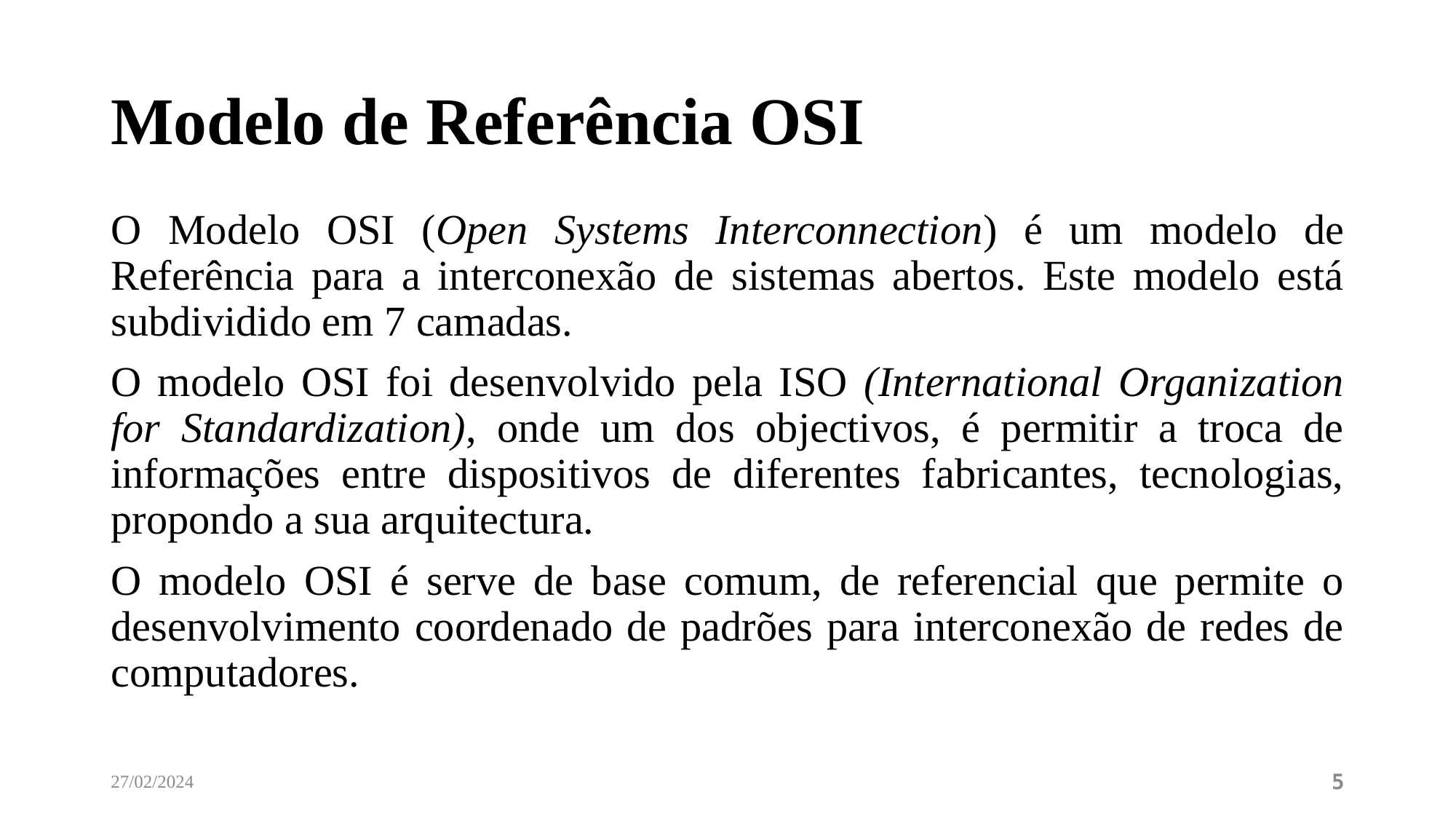

# Modelo de Referência OSI
O Modelo OSI (Open Systems Interconnection) é um modelo de Referência para a interconexão de sistemas abertos. Este modelo está subdividido em 7 camadas.
O modelo OSI foi desenvolvido pela ISO (International Organization for Standardization), onde um dos objectivos, é permitir a troca de informações entre dispositivos de diferentes fabricantes, tecnologias, propondo a sua arquitectura.
O modelo OSI é serve de base comum, de referencial que permite o desenvolvimento coordenado de padrões para interconexão de redes de computadores.
27/02/2024
5